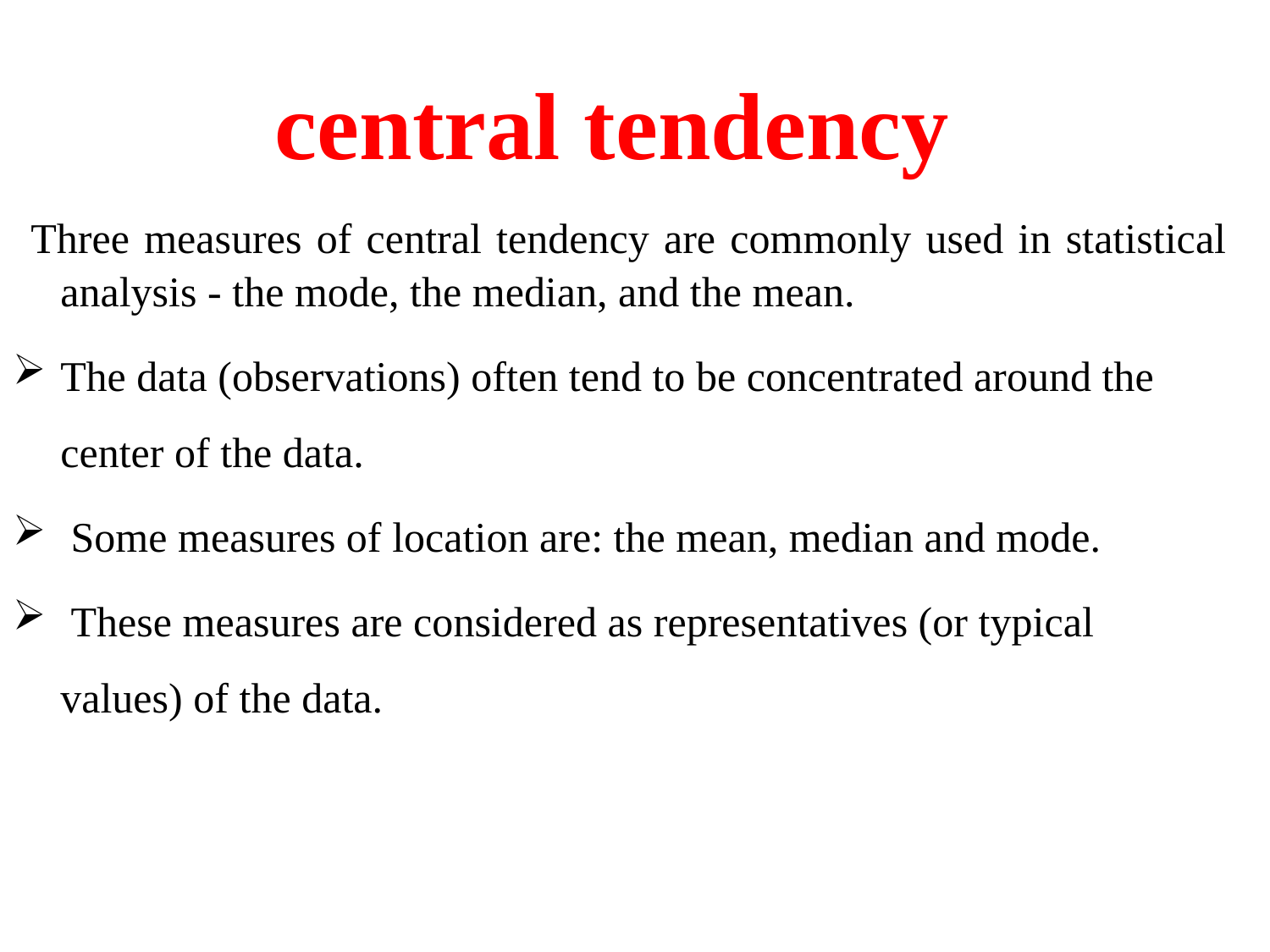

# central tendency
 Three measures of central tendency are commonly used in statistical analysis - the mode, the median, and the mean.
The data (observations) often tend to be concentrated around the center of the data.
 Some measures of location are: the mean, median and mode.
 These measures are considered as representatives (or typical values) of the data.